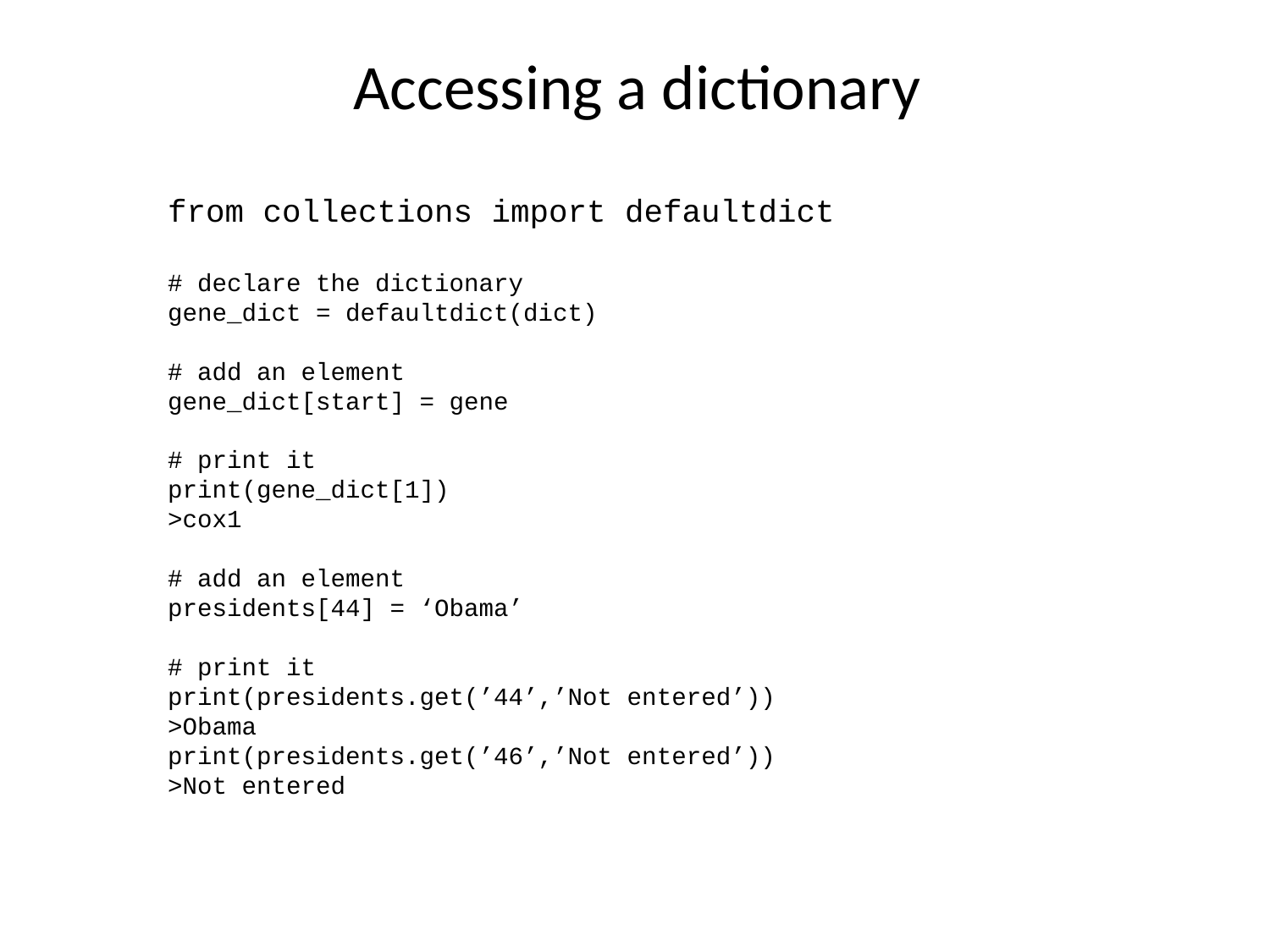

# Accessing a dictionary
from collections import defaultdict

# declare the dictionary
gene_dict = defaultdict(dict)

# add an element
gene_dict[start] = gene

# print it
print(gene_dict[1])
>cox1

# add an element
presidents[44] = ‘Obama’

# print it
print(presidents.get(’44’,’Not entered’))
>Obama
print(presidents.get(’46’,’Not entered’))
>Not entered